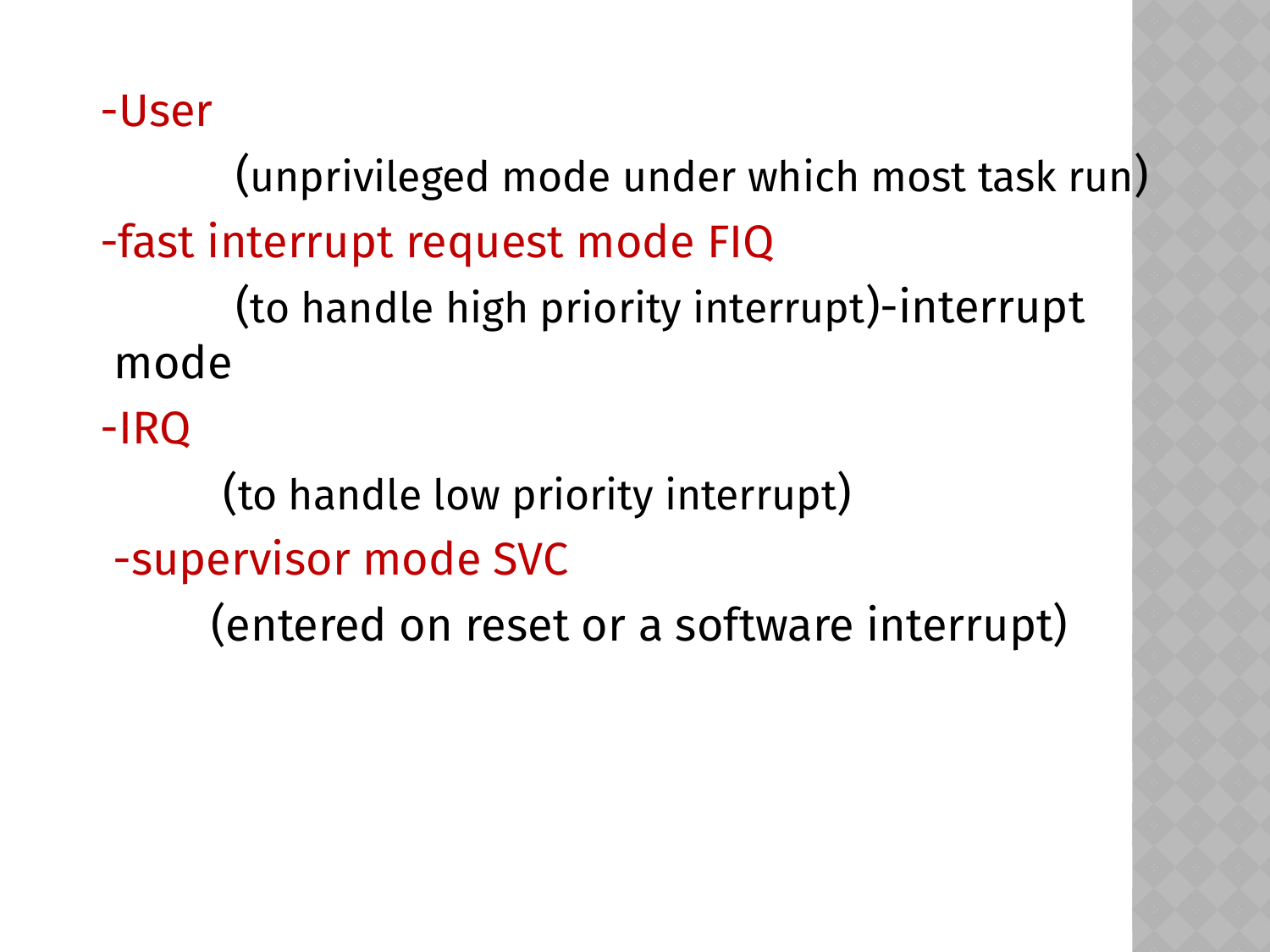

-User
             (unprivileged mode under which most task run)
  -fast interrupt request mode FIQ
             (to handle high priority interrupt)-interrupt mode
  -IRQ
            (to handle low priority interrupt)
   -supervisor mode SVC
           (entered on reset or a software interrupt)